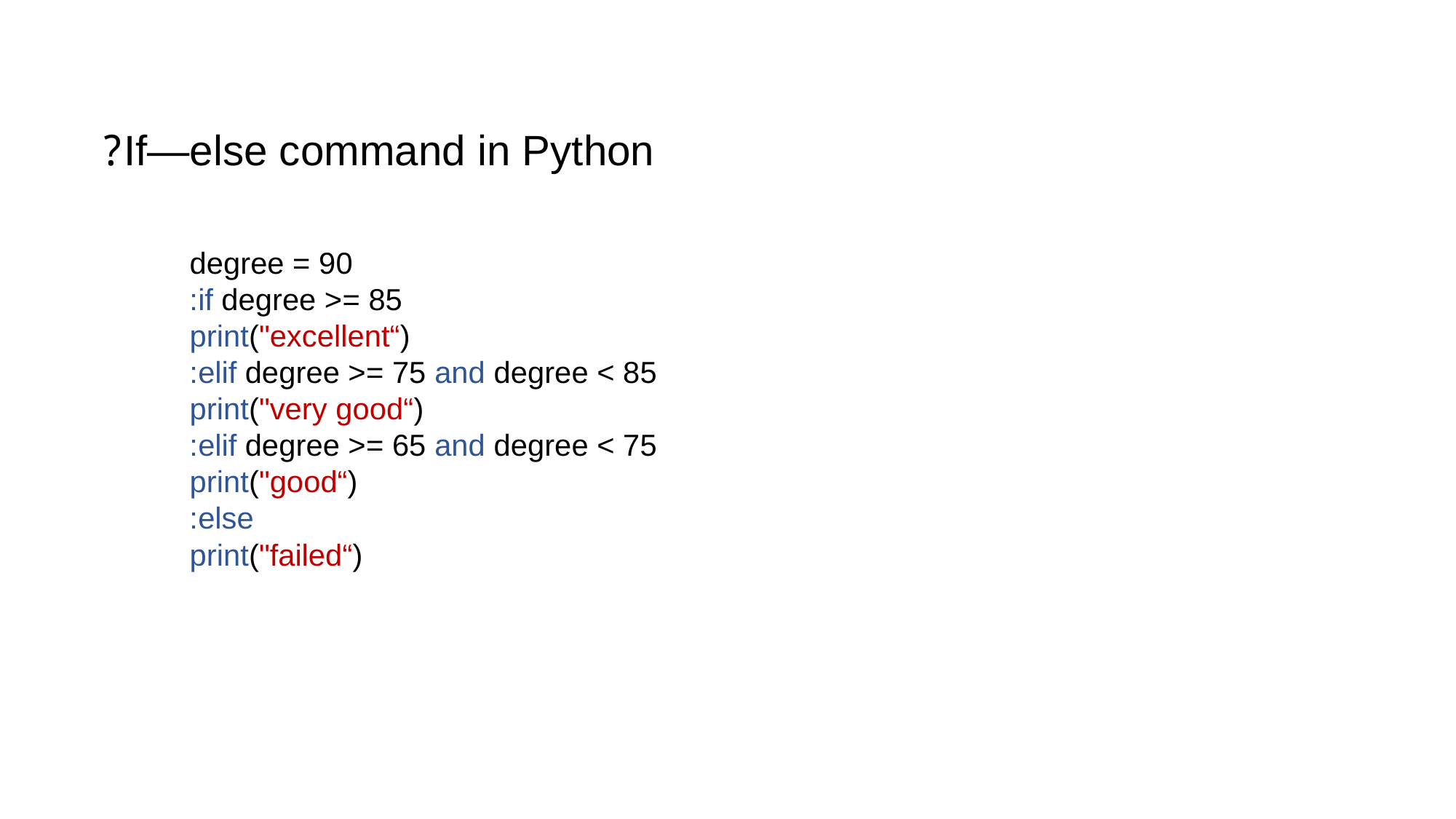

If—else command in Python?
degree = 90
if degree >= 85:
   print("excellent“)
elif degree >= 75 and degree < 85:
   print("very good“)
elif degree >= 65 and degree < 75:
   print("good“)
else:
   print("failed“)